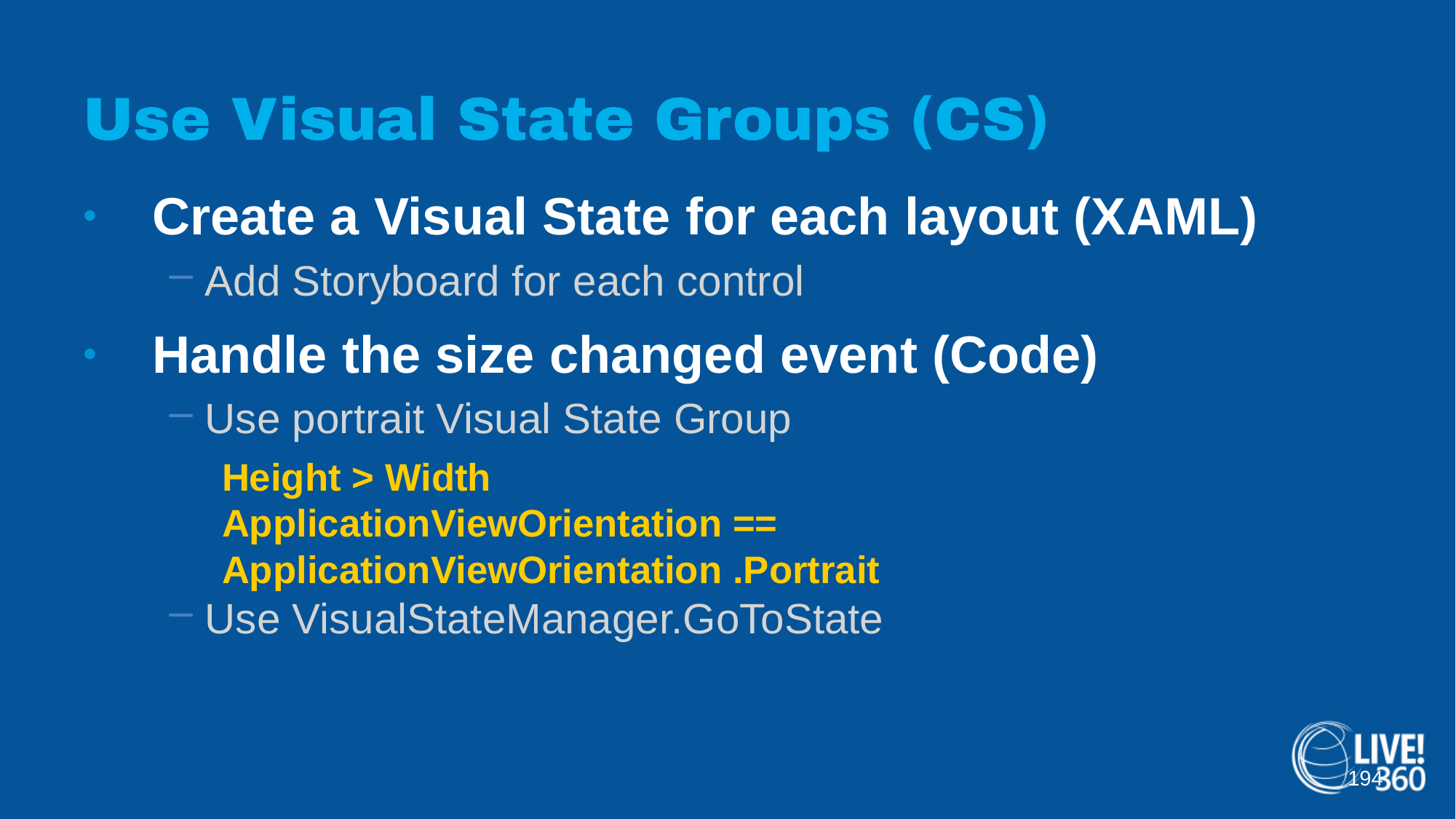

# Use Visual State Groups (CS)
Create a Visual State for each layout (XAML)
Add Storyboard for each control
Handle the size changed event (Code)
Use portrait Visual State Group
Height > Width
ApplicationViewOrientation == ApplicationViewOrientation .Portrait
Use VisualStateManager.GoToState

194